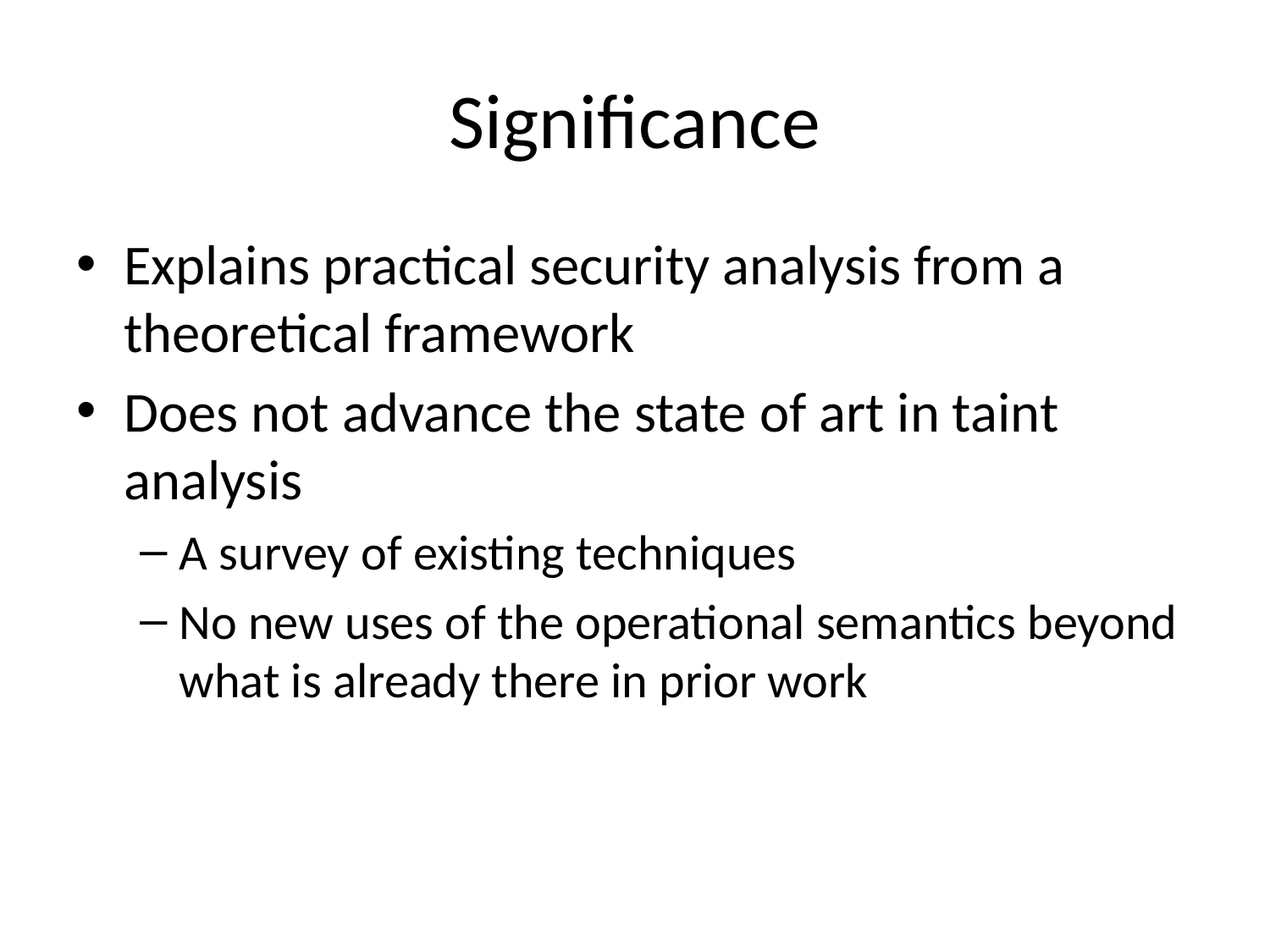

# Significance
Explains practical security analysis from a theoretical framework
Does not advance the state of art in taint analysis
A survey of existing techniques
No new uses of the operational semantics beyond what is already there in prior work